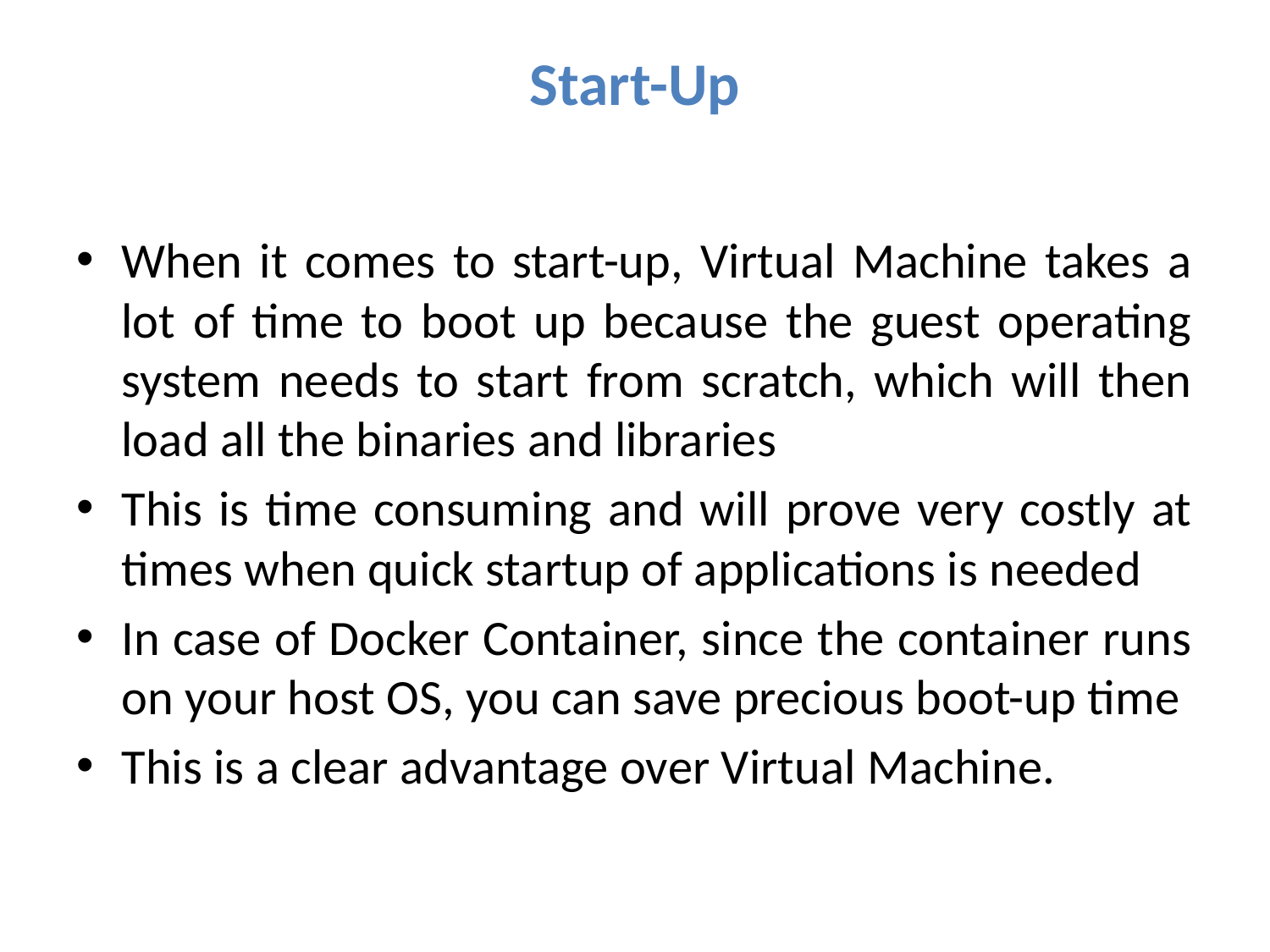

# Start-Up
When it comes to start-up, Virtual Machine takes a lot of time to boot up because the guest operating system needs to start from scratch, which will then load all the binaries and libraries
This is time consuming and will prove very costly at times when quick startup of applications is needed
In case of Docker Container, since the container runs on your host OS, you can save precious boot-up time
This is a clear advantage over Virtual Machine.